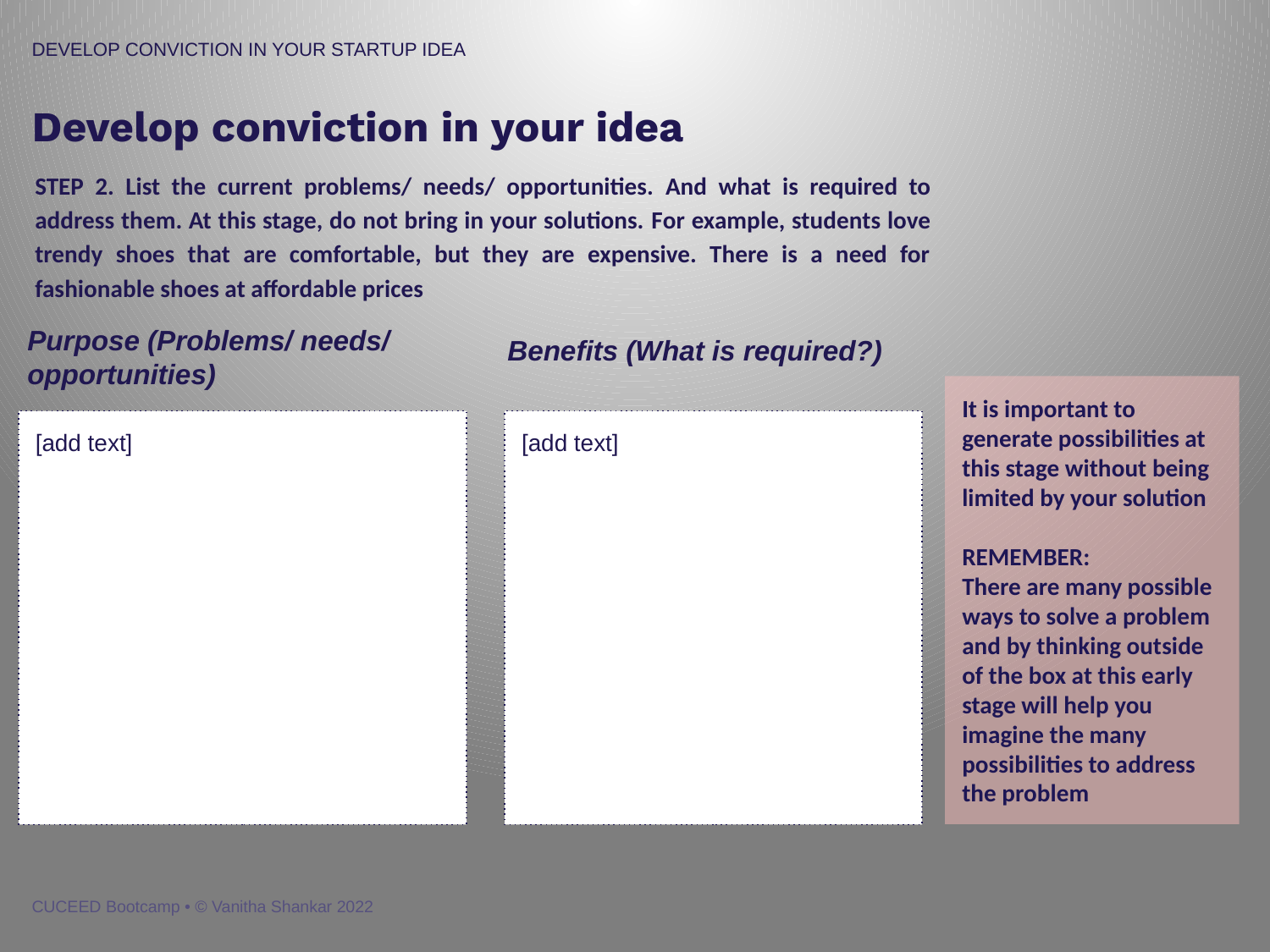

Develop conviction in your idea
STEP 2. List the current problems/ needs/ opportunities. And what is required to address them. At this stage, do not bring in your solutions. For example, students love trendy shoes that are comfortable, but they are expensive. There is a need for fashionable shoes at affordable prices
Purpose (Problems/ needs/ opportunities)
Benefits (What is required?)
It is important to generate possibilities at this stage without being limited by your solution

REMEMBER:
There are many possible ways to solve a problem and by thinking outside of the box at this early stage will help you imagine the many possibilities to address the problem
[add text]
[add text]